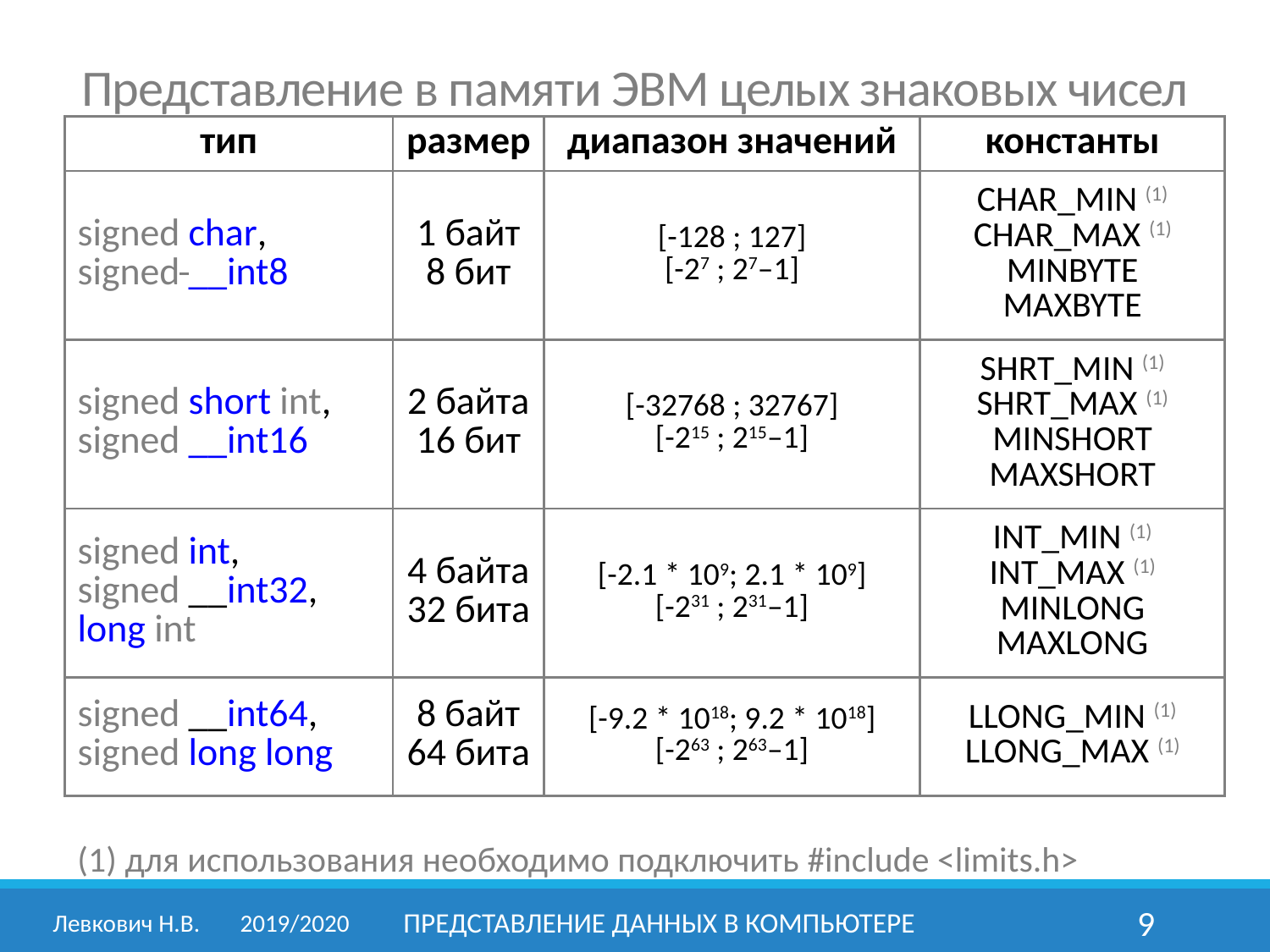

Представление в памяти ЭВМ целых знаковых чисел

| тип | размер | диапазон значений | константы |
| --- | --- | --- | --- |
| signed char, signed \_\_int8 | 1 байт 8 бит | [-128 ; 127] [-27 ; 27–1] | CHAR\_MIN (1) CHAR\_MAX (1) MINBYTE MAXBYTE |
| signed short int, signed \_\_int16 | 2 байта 16 бит | [-32768 ; 32767] [-215 ; 215–1] | SHRT\_MIN (1) SHRT\_MAX (1) MINSHORT MAXSHORT |
| signed int, signed \_\_int32, long int | 4 байта 32 бита | [-2.1 \* 109; 2.1 \* 109] [-231 ; 231–1] | INT\_MIN (1) INT\_MAX (1) MINLONG MAXLONG |
| signed \_\_int64, signed long long | 8 байт 64 бита | [-9.2 \* 1018; 9.2 \* 1018] [-263 ; 263–1] | LLONG\_MIN (1) LLONG\_MAX (1) |

(1) для использования необходимо подключить #include <limits.h>
Левкович Н.В.	2019/2020
Представление данных в компьютере
9